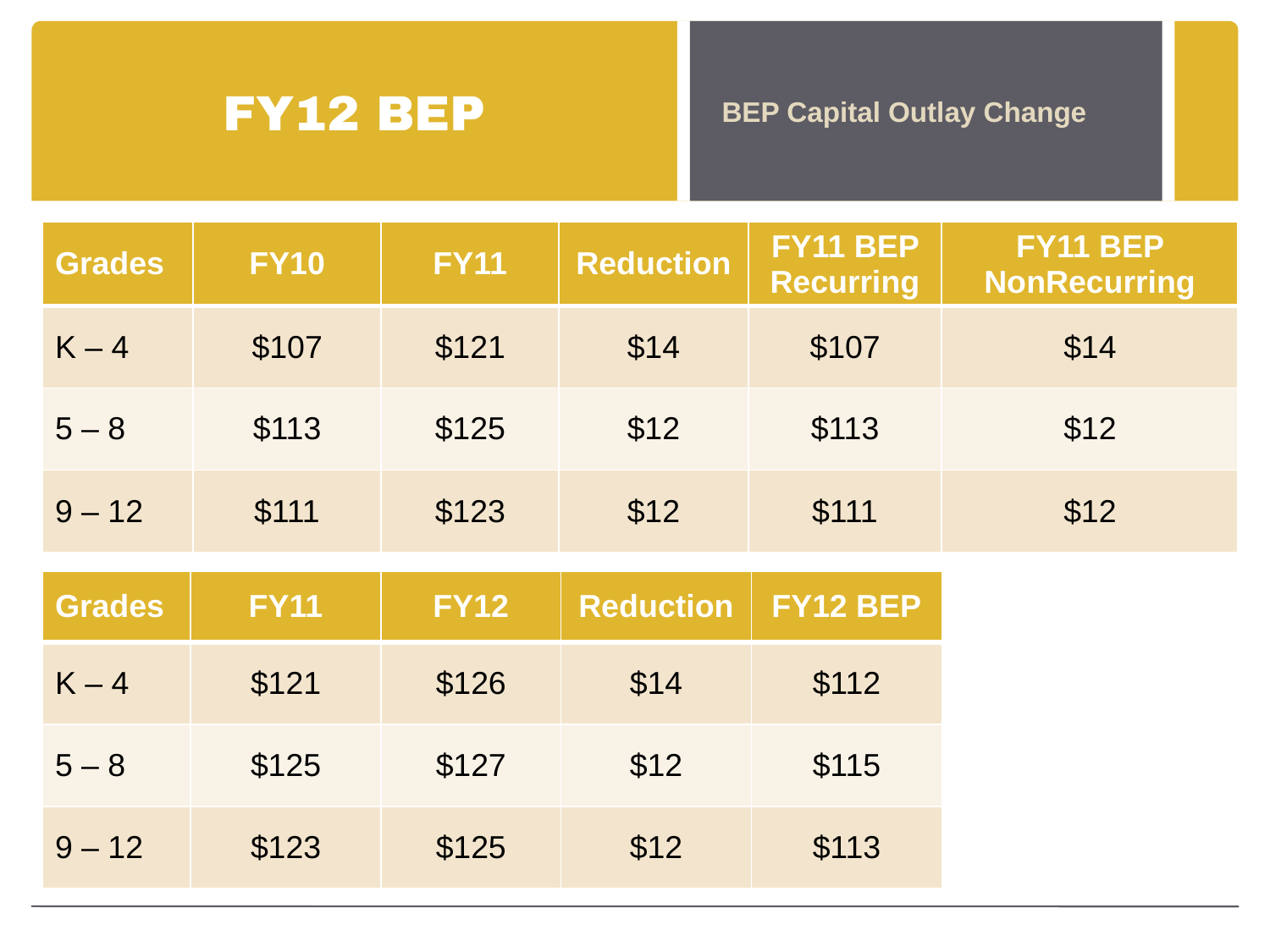

# FY12 BEP
BEP Capital Outlay Change

| Grades | FY10 | FY11 | Reduction | FY11 BEP Recurring | FY11 BEP NonRecurring |
| --- | --- | --- | --- | --- | --- |
| K – 4 | $107 | $121 | $14 | $107 | $14 |
| 5 – 8 | $113 | $125 | $12 | $113 | $12 |
| 9 – 12 | $111 | $123 | $12 | $111 | $12 |
| Grades | FY11 | FY12 | Reduction | FY12 BEP |
| --- | --- | --- | --- | --- |
| K – 4 | $121 | $126 | $14 | $112 |
| 5 – 8 | $125 | $127 | $12 | $115 |
| 9 – 12 | $123 | $125 | $12 | $113 |